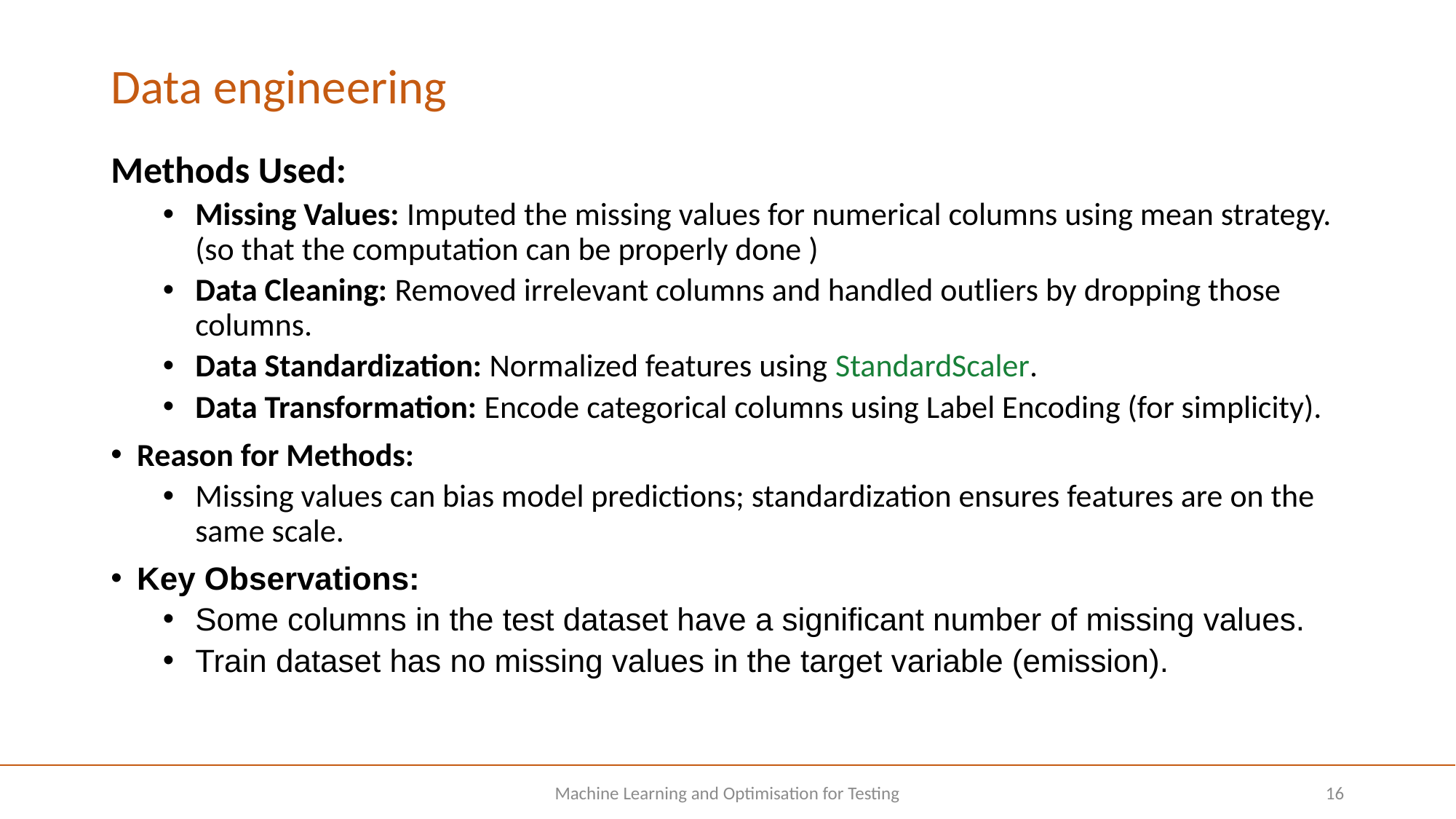

# Data engineering
Methods Used:
Missing Values: Imputed the missing values for numerical columns using mean strategy.(so that the computation can be properly done )
Data Cleaning: Removed irrelevant columns and handled outliers by dropping those columns.
Data Standardization: Normalized features using StandardScaler.
Data Transformation: Encode categorical columns using Label Encoding (for simplicity).
Reason for Methods:
Missing values can bias model predictions; standardization ensures features are on the same scale.
Key Observations:
Some columns in the test dataset have a significant number of missing values.
Train dataset has no missing values in the target variable (emission).

Machine Learning and Optimisation for Testing
16